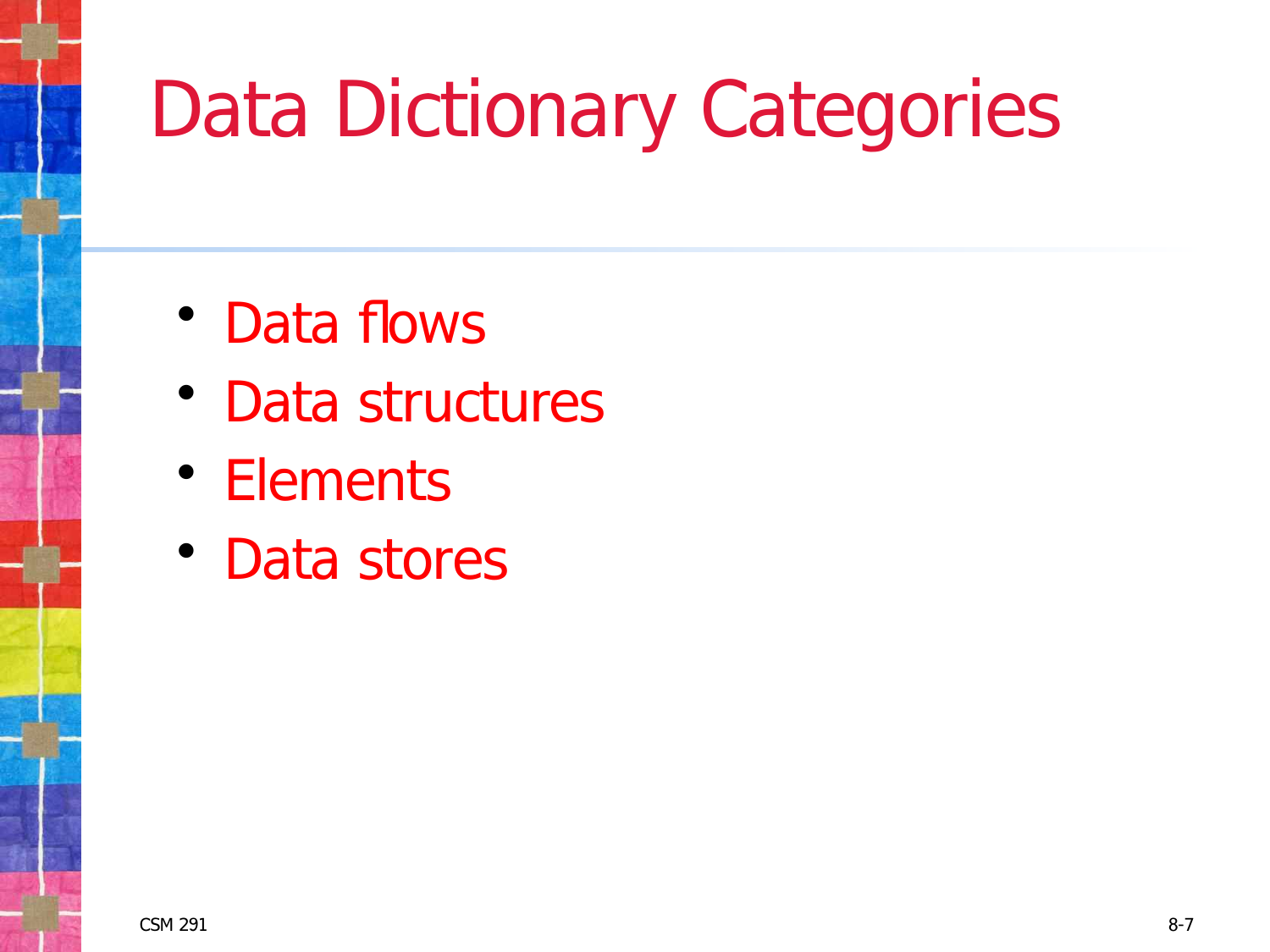

# Data Dictionary Categories
Data flows
Data structures
Elements
Data stores
CSM 291
8-7